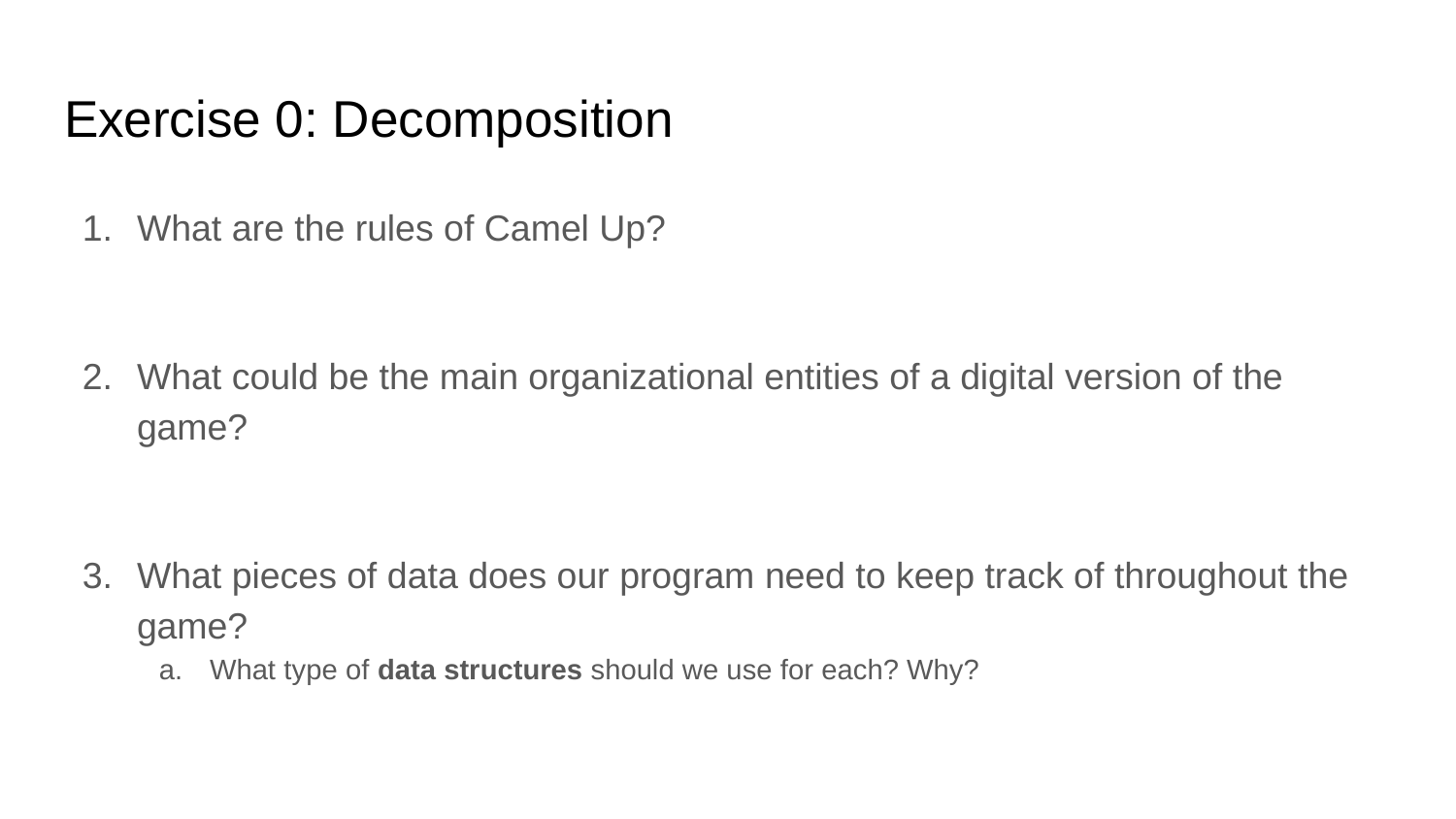

# Exercise 0: Decomposition
What are the rules of Camel Up?

What could be the main organizational entities of a digital version of the game?

What pieces of data does our program need to keep track of throughout the game?
What type of data structures should we use for each? Why?